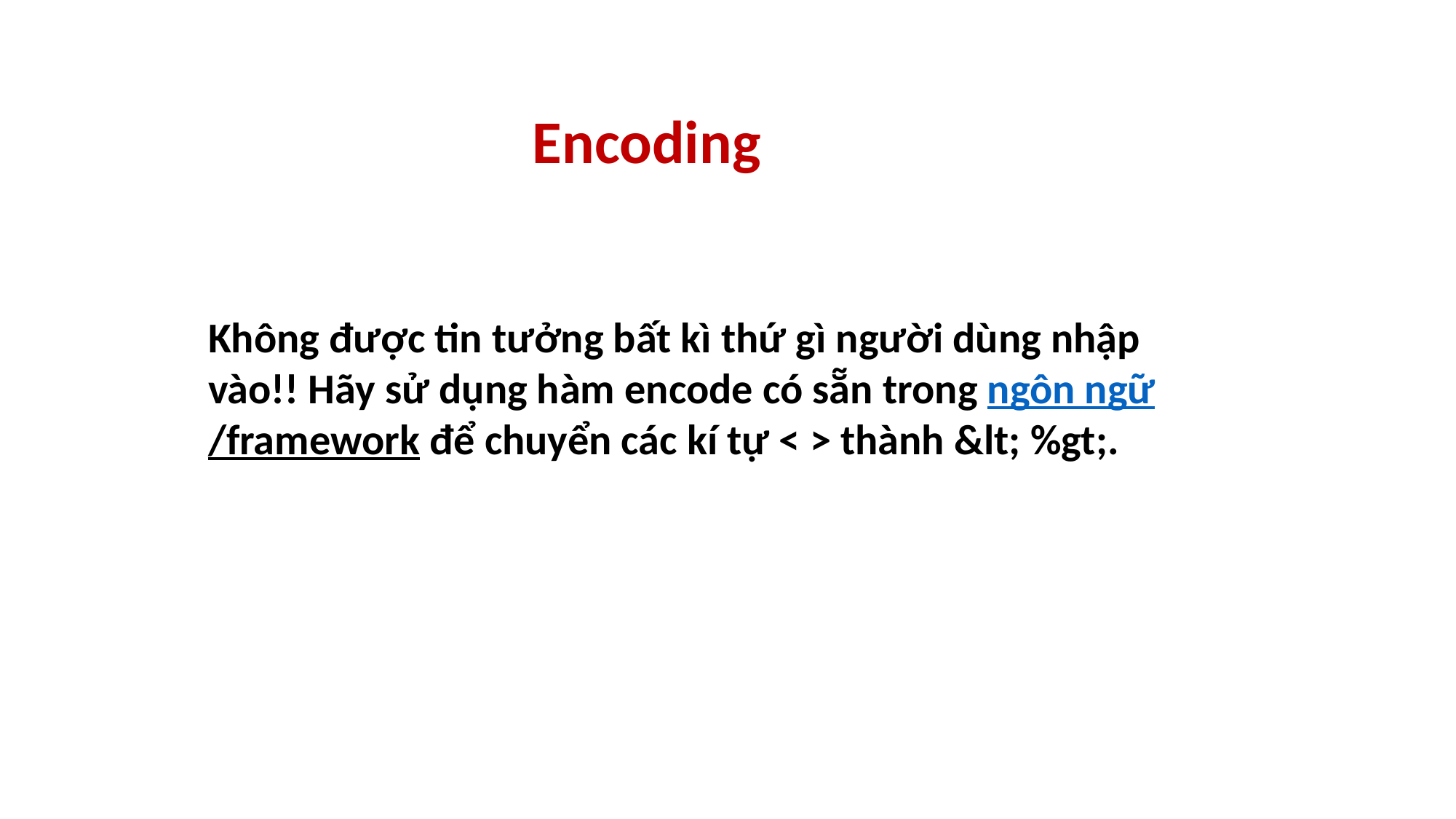

Encoding
Không được tin tưởng bất kì thứ gì người dùng nhập vào!! Hãy sử dụng hàm encode có sẵn trong ngôn ngữ/framework để chuyển các kí tự < > thành &lt; %gt;.